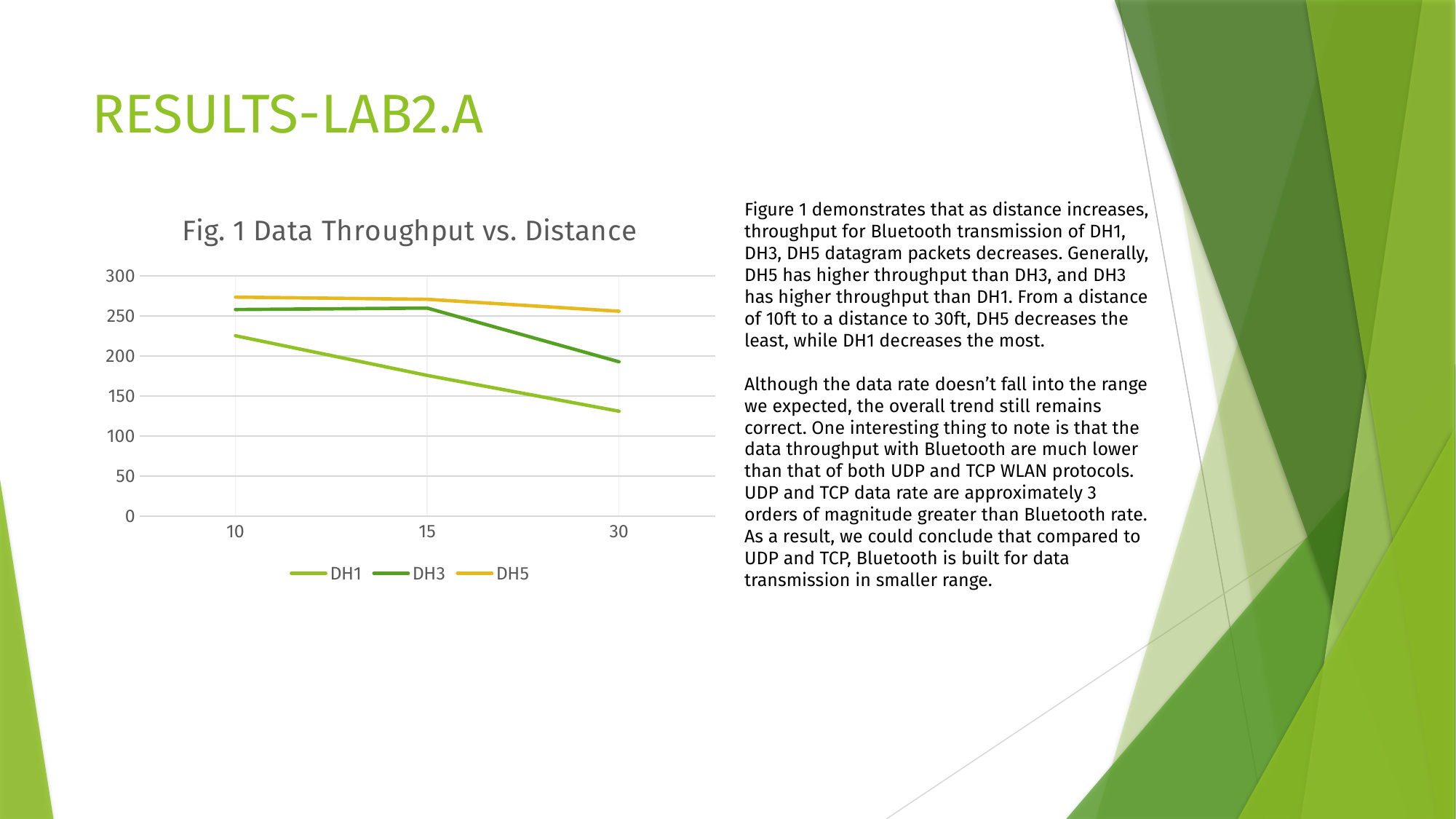

# RESULTS-LAB2.A

### Chart: Fig. 1 Data Throughput vs. Distance

| Category | DH1 | DH3 | DH5 |
|---|---|---|---|
| 10 | 225.38 | 258.04 | 273.55 |
| 15 | 175.83 | 259.83 | 270.78 |
| 30 | 131.1 | 192.84 | 255.95 |
Figure 1 demonstrates that as distance increases, throughput for Bluetooth transmission of DH1, DH3, DH5 datagram packets decreases. Generally, DH5 has higher throughput than DH3, and DH3 has higher throughput than DH1. From a distance of 10ft to a distance to 30ft, DH5 decreases the least, while DH1 decreases the most.

Although the data rate doesn’t fall into the range we expected, the overall trend still remains correct. One interesting thing to note is that the data throughput with Bluetooth are much lower than that of both UDP and TCP WLAN protocols. UDP and TCP data rate are approximately 3 orders of magnitude greater than Bluetooth rate. As a result, we could conclude that compared to UDP and TCP, Bluetooth is built for data transmission in smaller range.